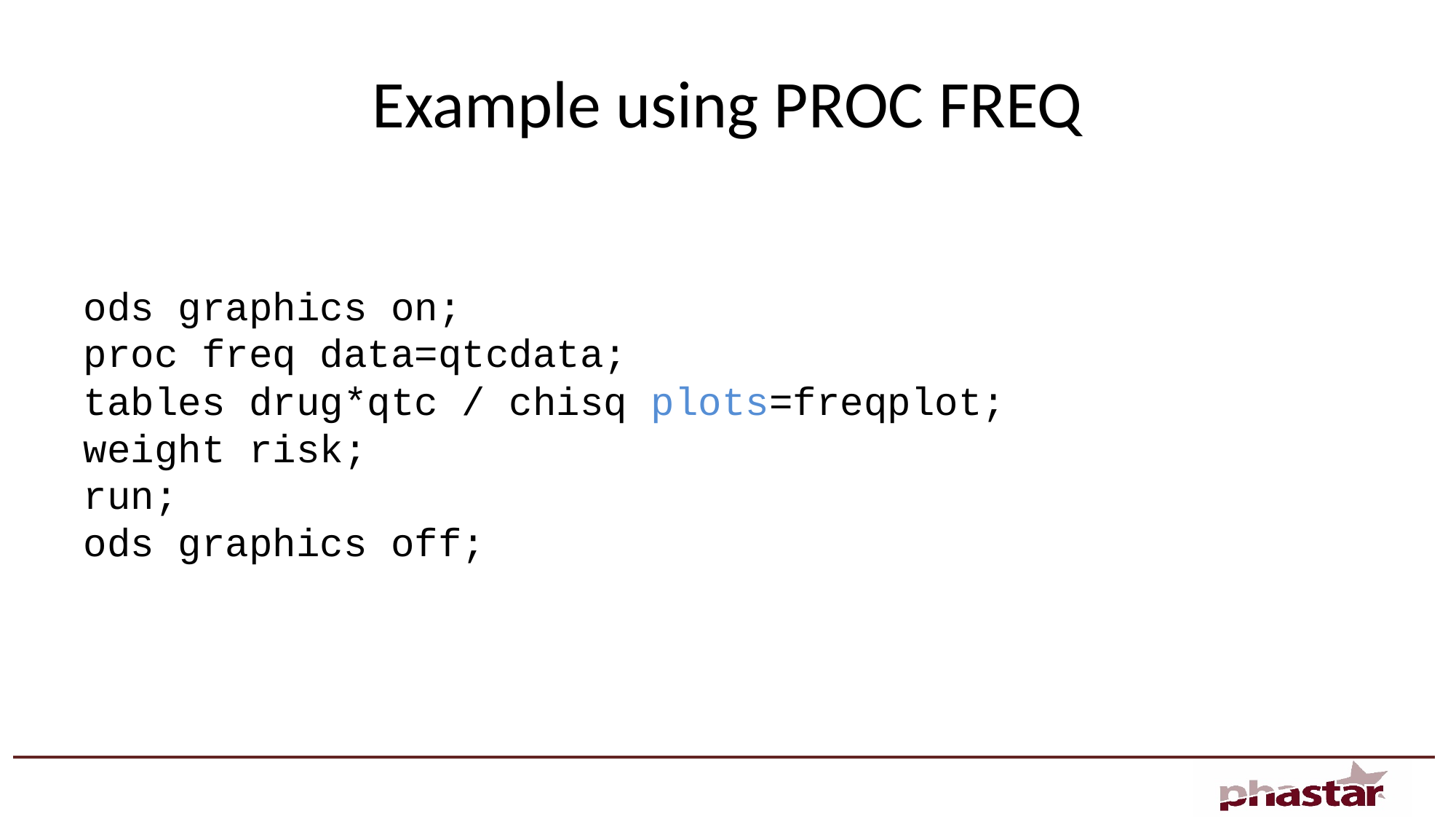

# Example using PROC FREQ
ods graphics on;
proc freq data=qtcdata;
tables drug*qtc / chisq plots=freqplot;
weight risk;
run;
ods graphics off;